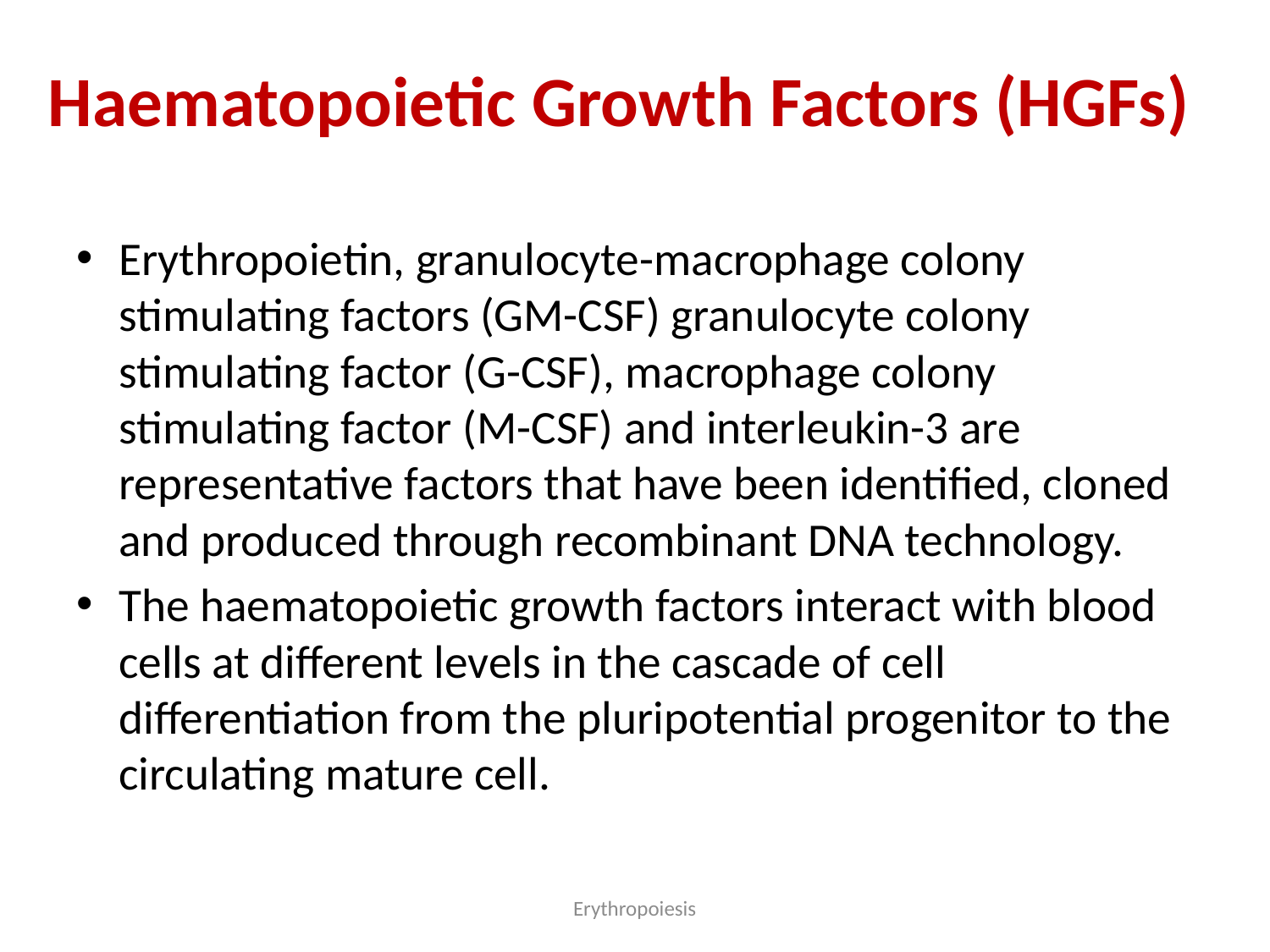

# Haematopoietic Growth Factors (HGFs)
Erythropoietin, granulocyte-macrophage colony stimulating factors (GM-CSF) granulocyte colony stimulating factor (G-CSF), macrophage colony stimulating factor (M-CSF) and interleukin-3 are representative factors that have been identified, cloned and produced through recombinant DNA technology.
The haematopoietic growth factors interact with blood cells at different levels in the cascade of cell differentiation from the pluripotential progenitor to the circulating mature cell.

Erythropoiesis
7